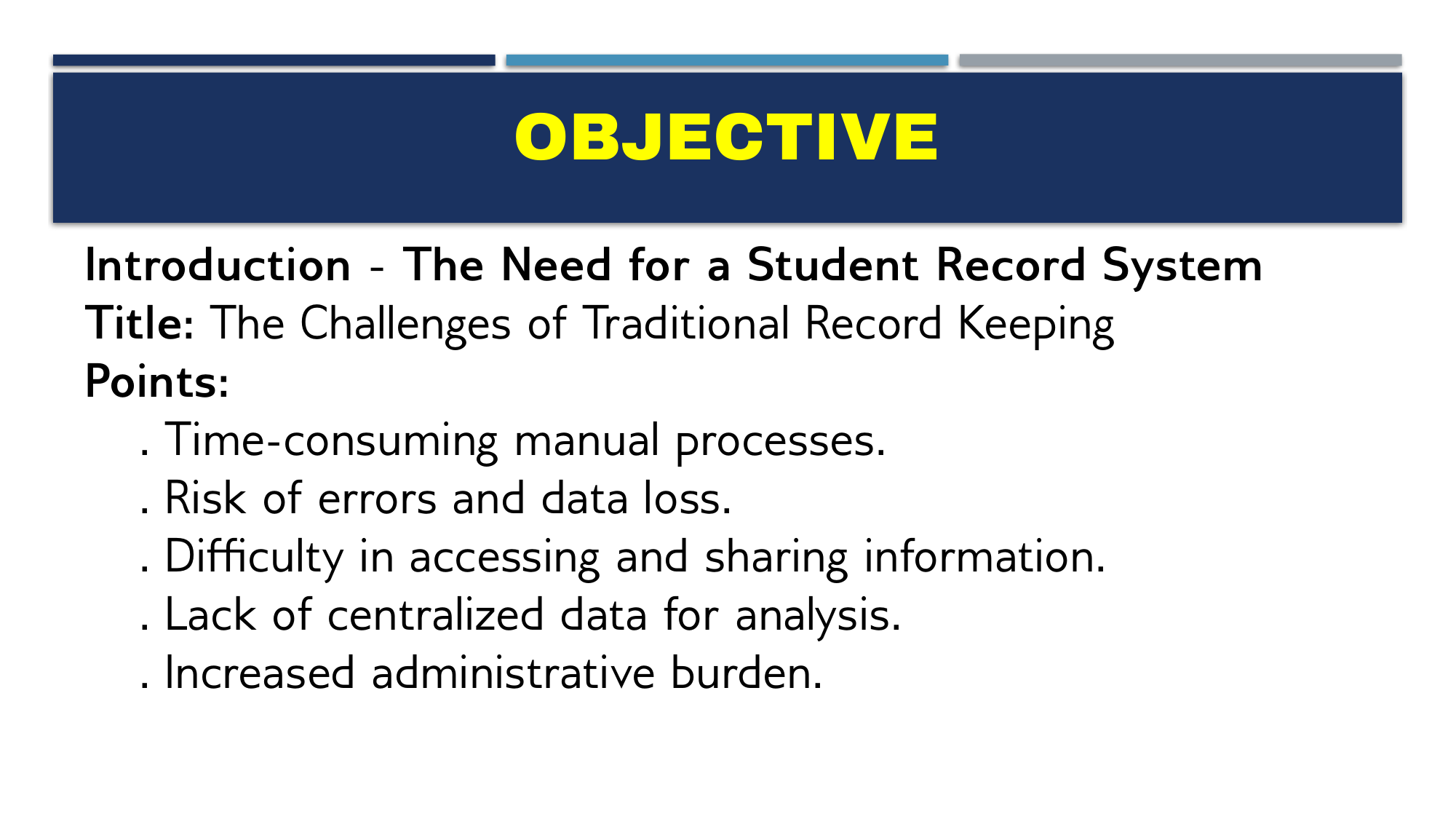

OBJECTIVE
Introduction - The Need for a Student Record System
Title: The Challenges of Traditional Record Keeping
Points:
. Time-consuming manual processes.
. Risk of errors and data loss.
. Difficulty in accessing and sharing information.
. Lack of centralized data for analysis.
. Increased administrative burden.